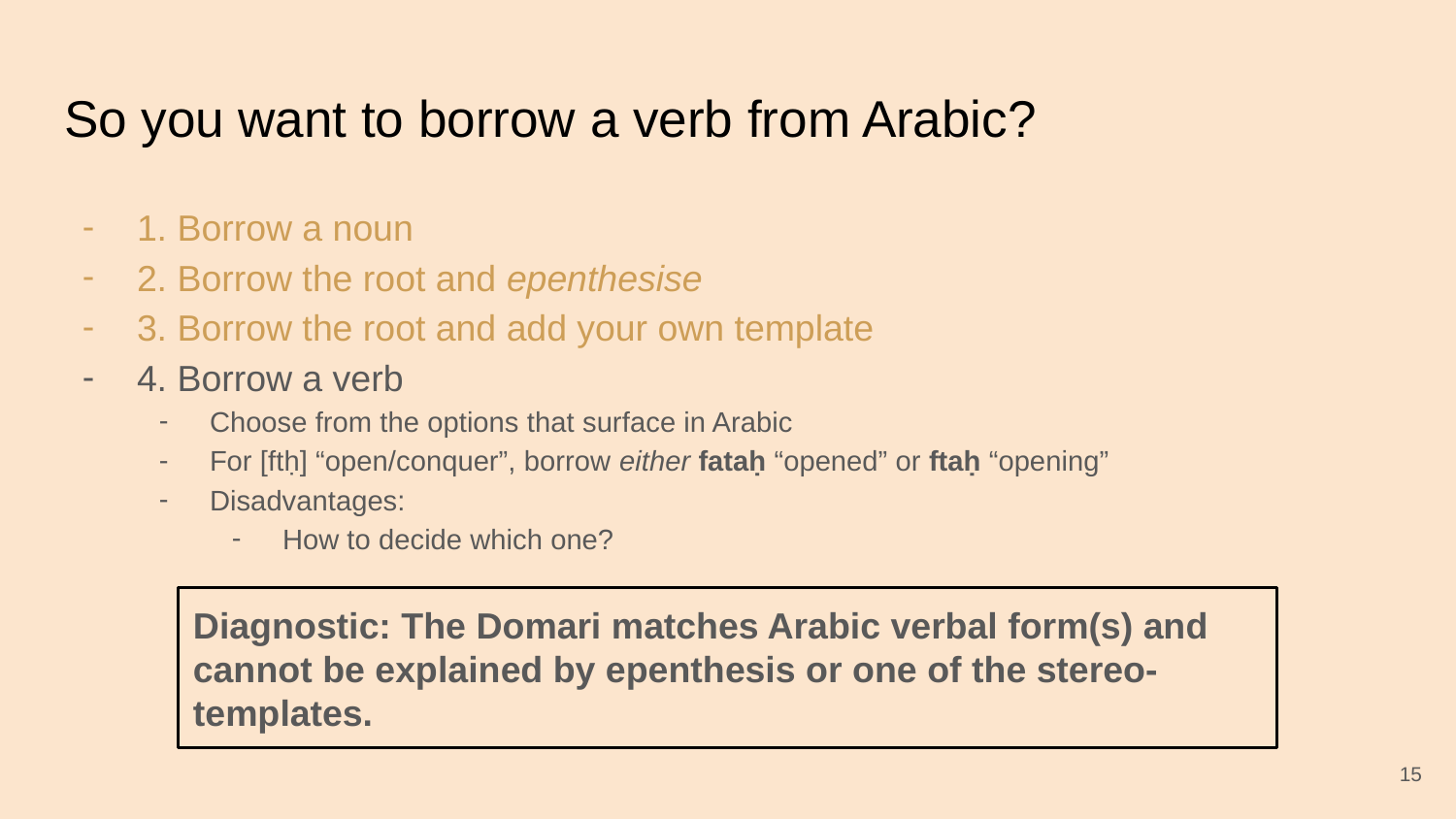

# So you want to borrow a verb from Arabic?
1. Borrow a noun
2. Borrow the root and epenthesise
3. Borrow the root and add your own template
4. Borrow a verb
Choose from the options that surface in Arabic
For [ftḥ] “open/conquer”, borrow either fataḥ “opened” or ftaḥ “opening”
Disadvantages:
How to decide which one?
Diagnostic: The Domari matches Arabic verbal form(s) and cannot be explained by epenthesis or one of the stereo-templates.
15